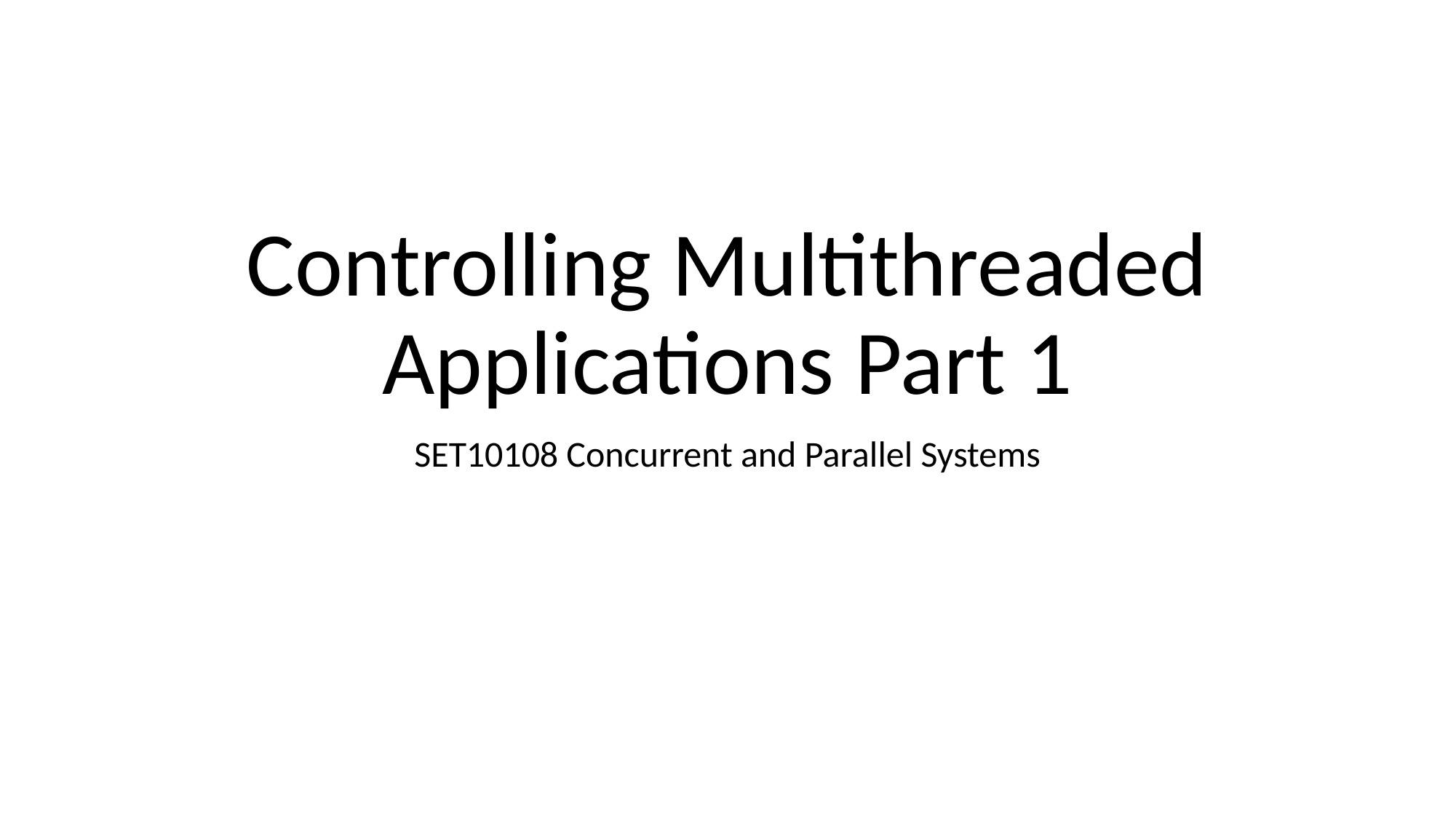

# Controlling Multithreaded Applications Part 1
SET10108 Concurrent and Parallel Systems